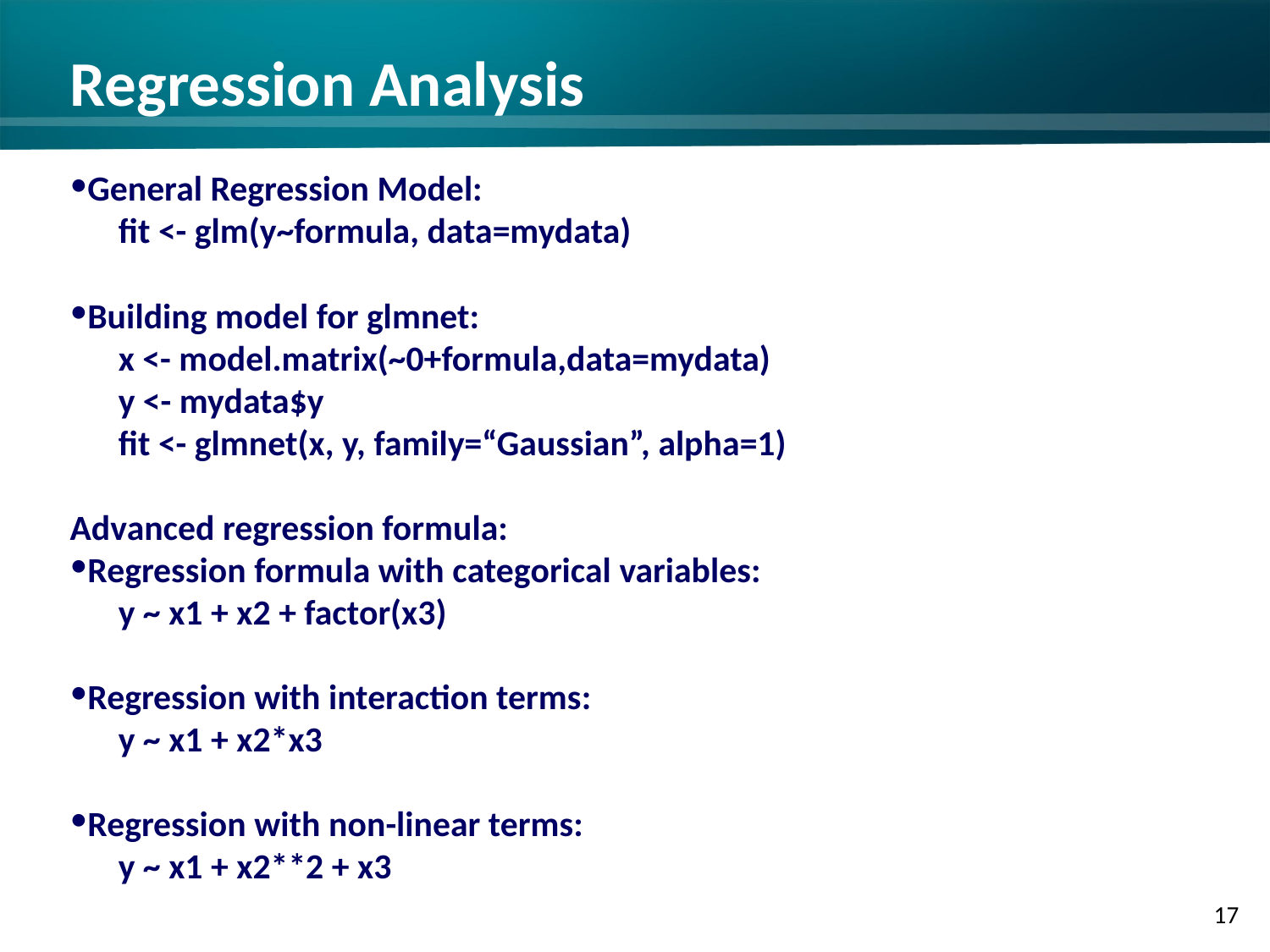

# Regression Analysis
General Regression Model:
      fit <- glm(y~formula, data=mydata)

Building model for glmnet:
      x <- model.matrix(~0+formula,data=mydata)
      y <- mydata$y
      fit <- glmnet(x, y, family=“Gaussian”, alpha=1)

Advanced regression formula:
Regression formula with categorical variables:
      y ~ x1 + x2 + factor(x3)

Regression with interaction terms:
      y ~ x1 + x2*x3

Regression with non-linear terms:
      y ~ x1 + x2**2 + x3
17